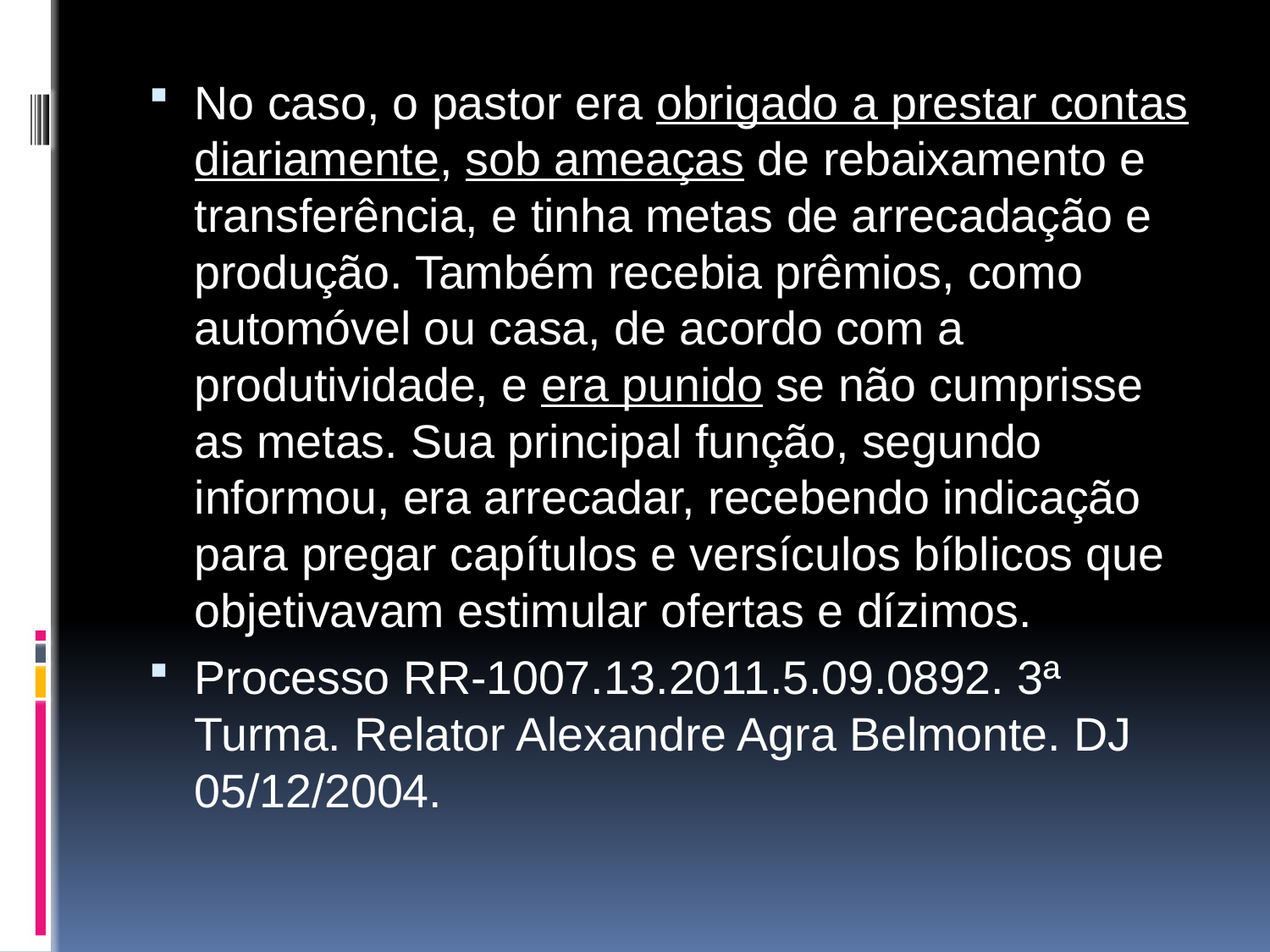

No caso, o pastor era obrigado a prestar contas diariamente, sob ameaças de rebaixamento e transferência, e tinha metas de arrecadação e produção. Também recebia prêmios, como automóvel ou casa, de acordo com a produtividade, e era punido se não cumprisse as metas. Sua principal função, segundo informou, era arrecadar, recebendo indicação para pregar capítulos e versículos bíblicos que objetivavam estimular ofertas e dízimos.
Processo RR-1007.13.2011.5.09.0892. 3ª Turma. Relator Alexandre Agra Belmonte. DJ 05/12/2004.